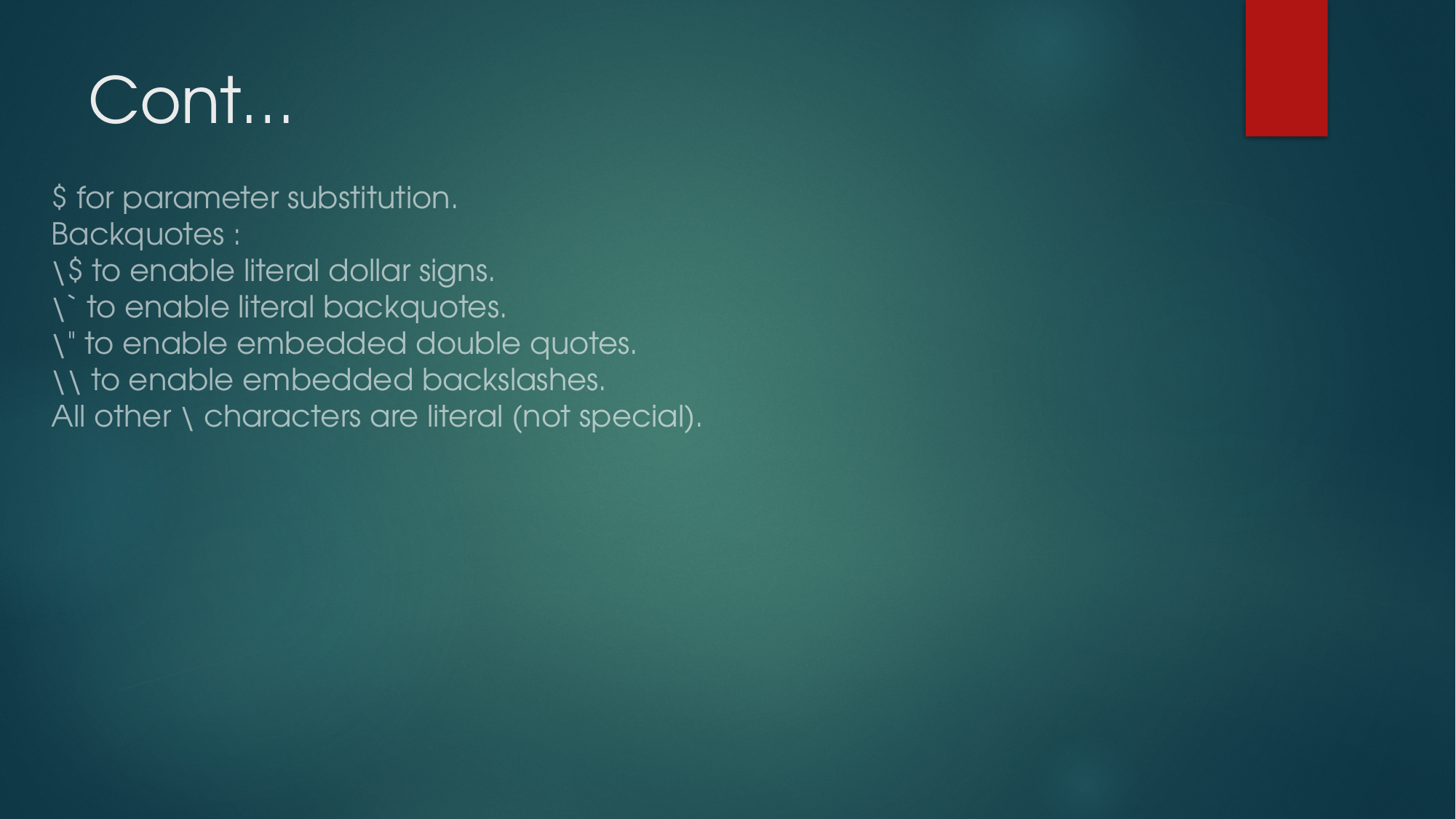

# Cont…
$ for parameter substitution.
Backquotes :
\$ to enable literal dollar signs.
\` to enable literal backquotes.
\" to enable embedded double quotes.
\\ to enable embedded backslashes.
All other \ characters are literal (not special).